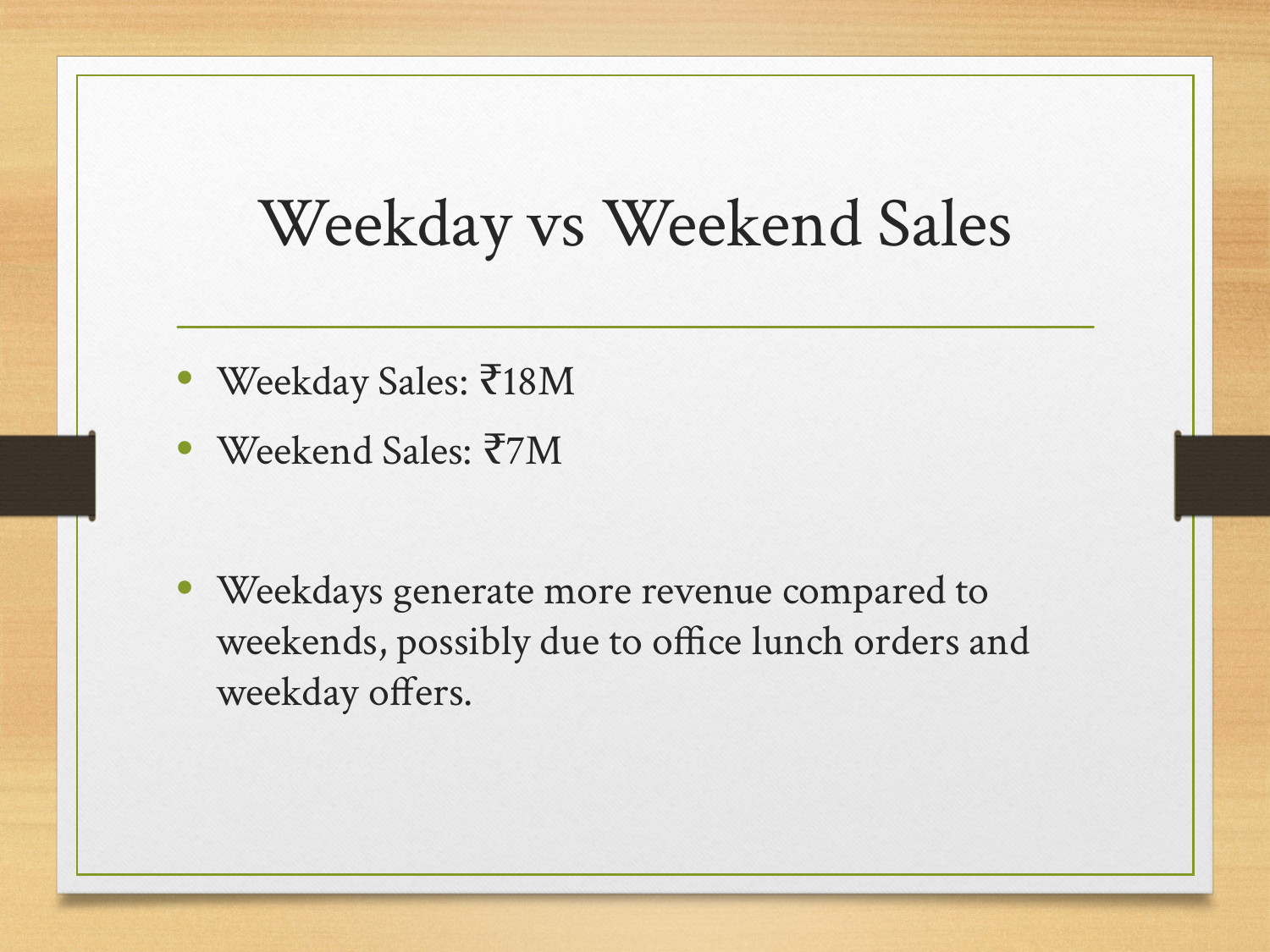

# Weekday vs Weekend Sales
Weekday Sales: ₹18M
Weekend Sales: ₹7M

Weekdays generate more revenue compared to weekends, possibly due to office lunch orders and weekday offers.